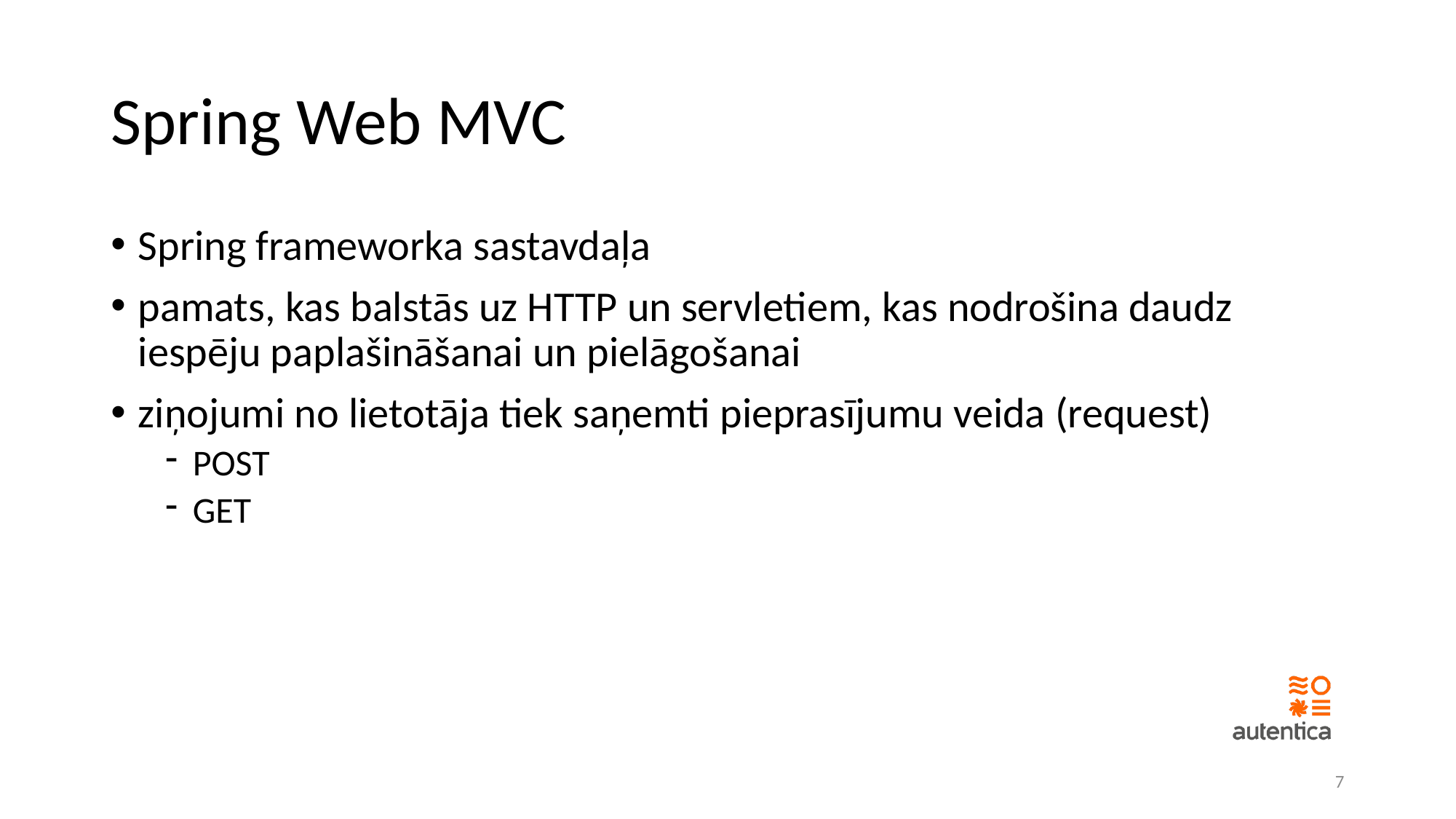

# Spring Web MVC
Spring frameworka sastavdaļa
pamats, kas balstās uz HTTP un servletiem, kas nodrošina daudz iespēju paplašināšanai un pielāgošanai
ziņojumi no lietotāja tiek saņemti pieprasījumu veida (request)
POST
GET
7